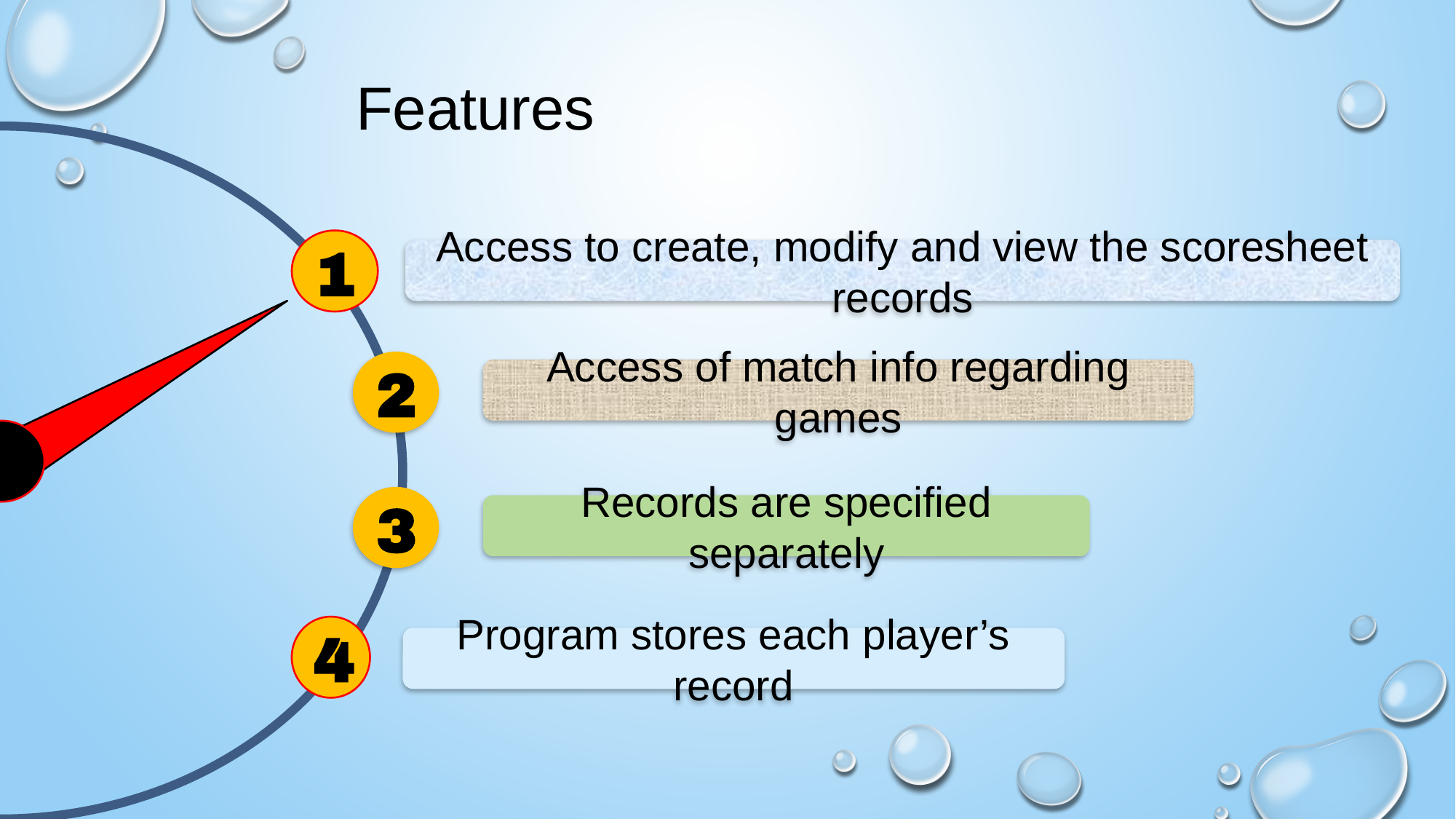

Features

1

Access to create, modify and view the scoresheet records

2

Access of match info regarding games

3

Records are specified separately

4

Program stores each player’s record